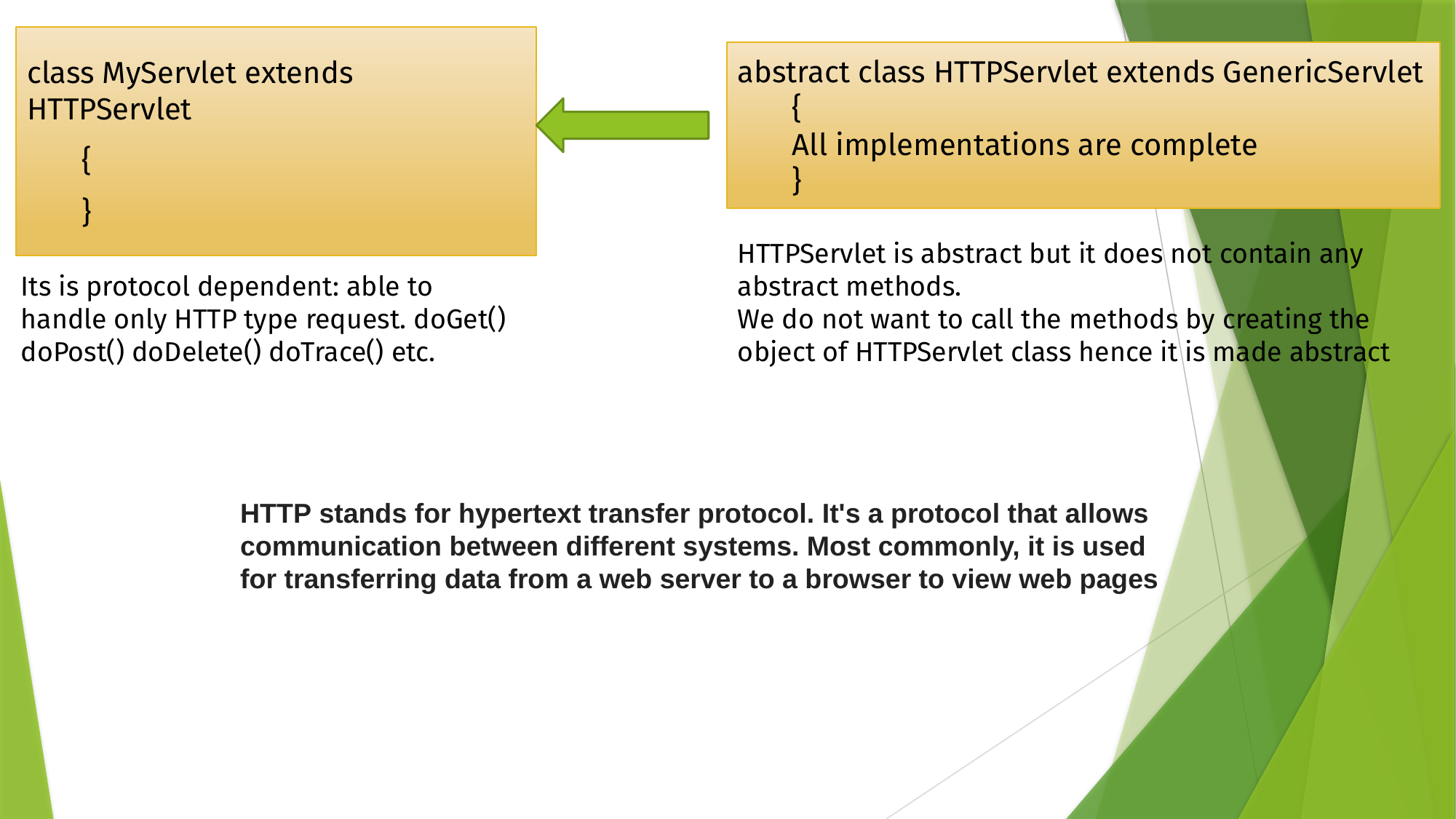

class MyServlet extends HTTPServlet
{
}
abstract class HTTPServlet extends GenericServlet
{
All implementations are complete
}
#

HTTPServlet is abstract but it does not contain any abstract methods.
We do not want to call the methods by creating the object of HTTPServlet class hence it is made abstract
Its is protocol dependent: able to handle only HTTP type request. doGet() doPost() doDelete() doTrace() etc.
HTTP stands for hypertext transfer protocol. It's a protocol that allows communication between different systems. Most commonly, it is used for transferring data from a web server to a browser to view web pages